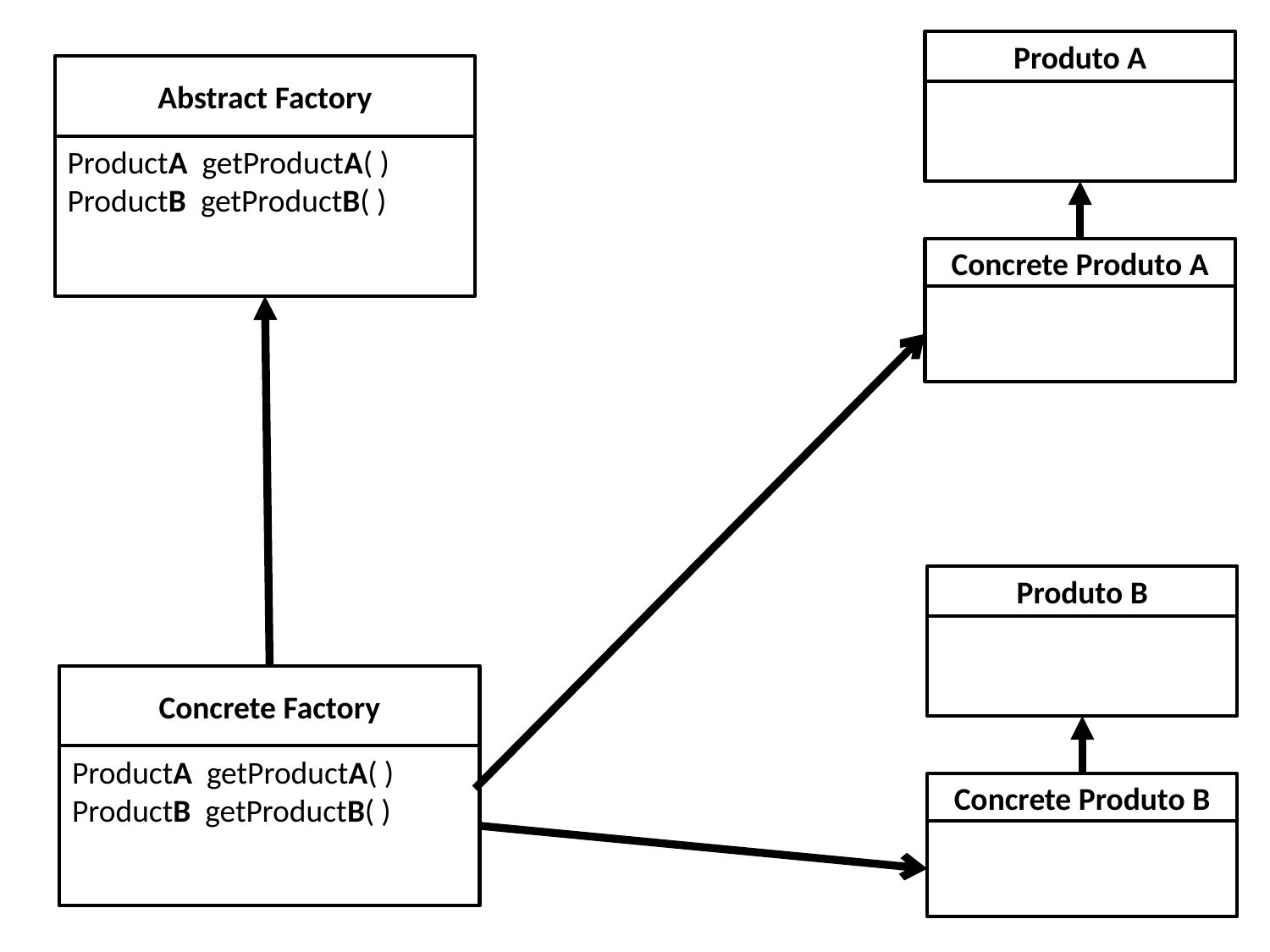

Produto A
Abstract Factory

ProductA  getProductA( )
ProductB  getProductB( )
Concrete Produto A

Produto B

Concrete Factory
ProductA  getProductA( )
ProductB  getProductB( )
Concrete Produto B